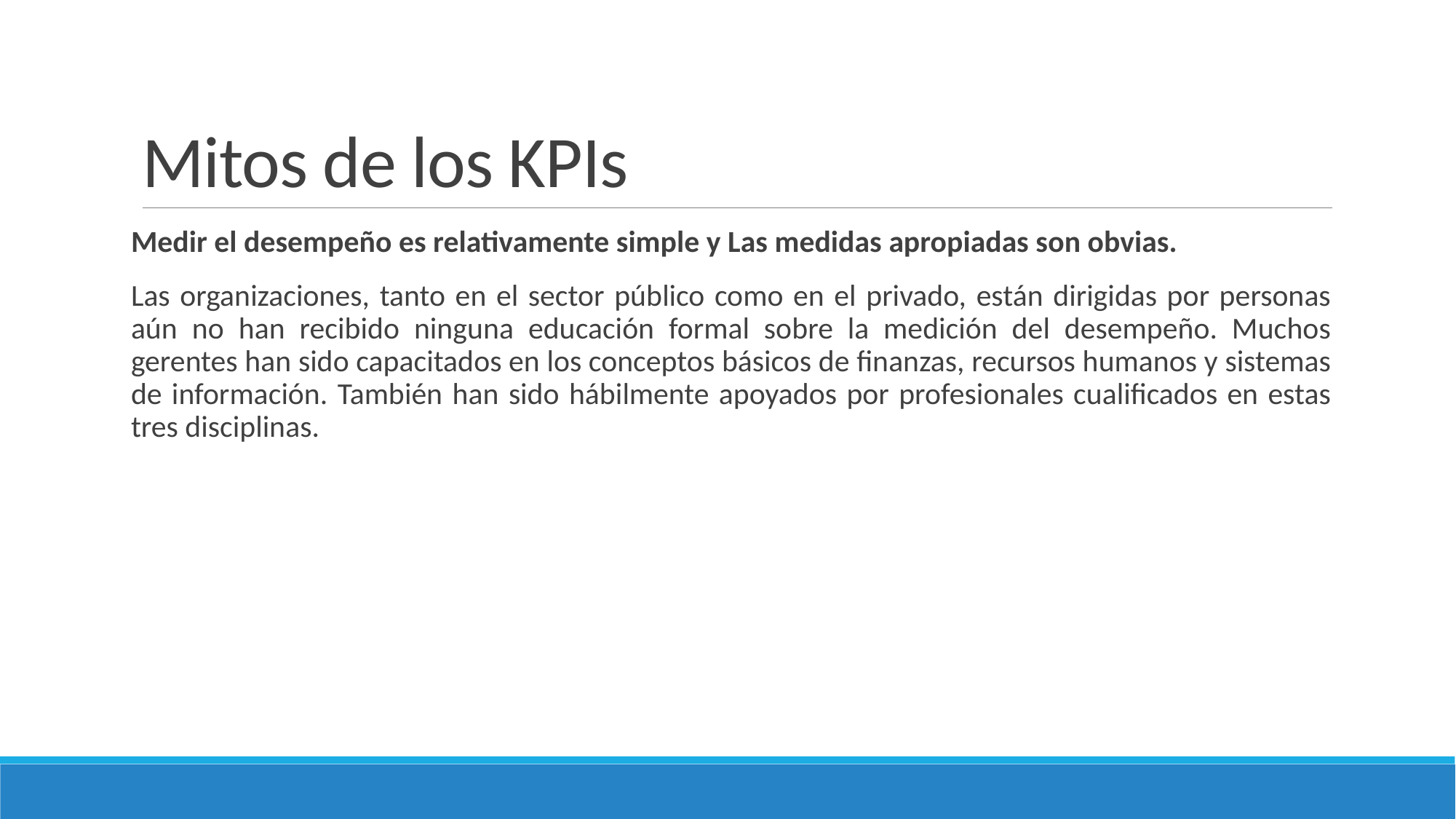

# Mitos de los KPIs
Medir el desempeño es relativamente simple y Las medidas apropiadas son obvias.
Las organizaciones, tanto en el sector público como en el privado, están dirigidas por personas aún no han recibido ninguna educación formal sobre la medición del desempeño. Muchos gerentes han sido capacitados en los conceptos básicos de finanzas, recursos humanos y sistemas de información. También han sido hábilmente apoyados por profesionales cualificados en estas tres disciplinas.